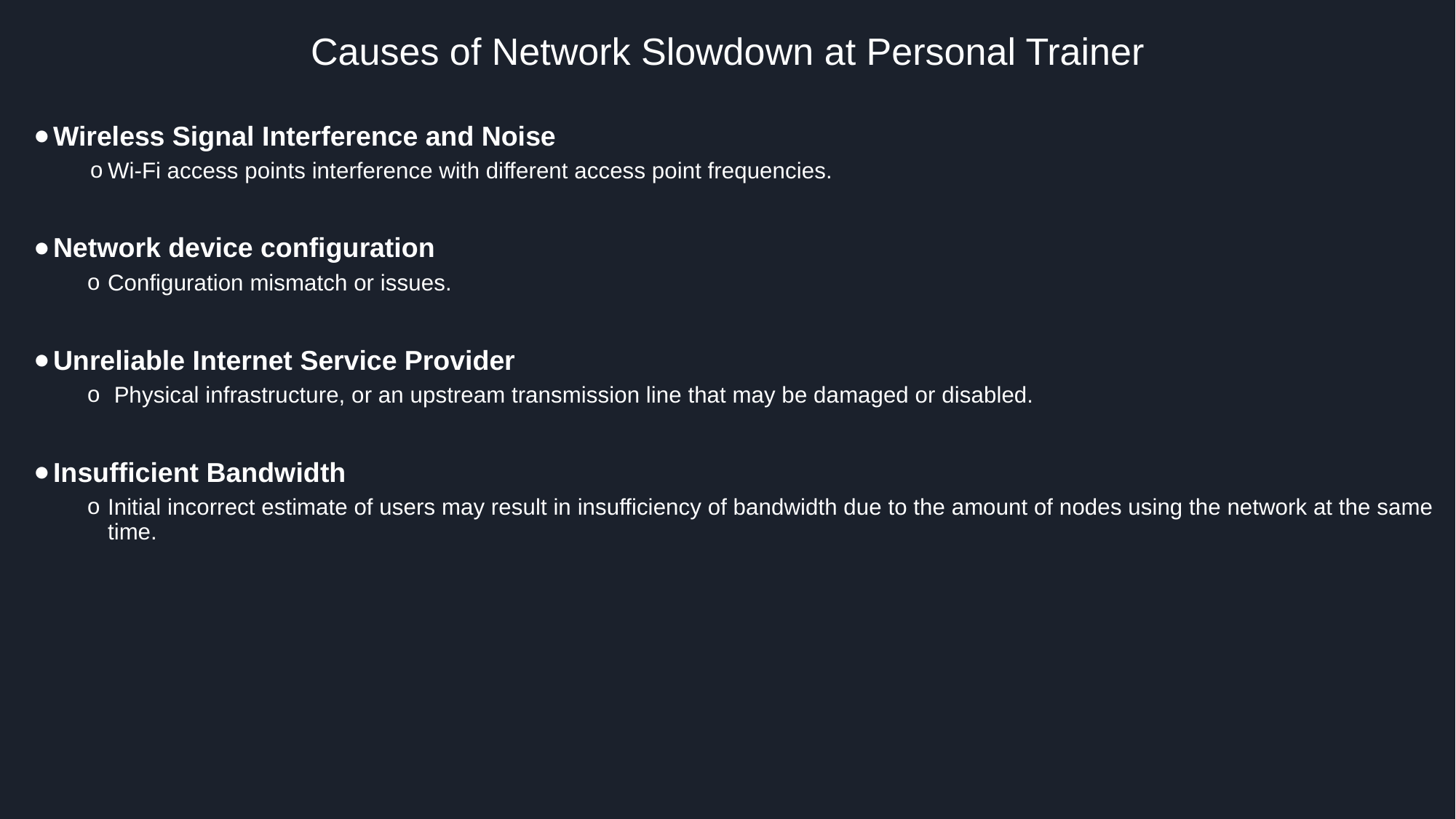

# Causes of Network Slowdown at Personal Trainer

Wireless Signal Interference and Noise
Wi-Fi access points interference with different access point frequencies.

Network device configuration
Configuration mismatch or issues.

Unreliable Internet Service Provider
 Physical infrastructure, or an upstream transmission line that may be damaged or disabled.

Insufficient Bandwidth
Initial incorrect estimate of users may result in insufficiency of bandwidth due to the amount of nodes using the network at the same time.